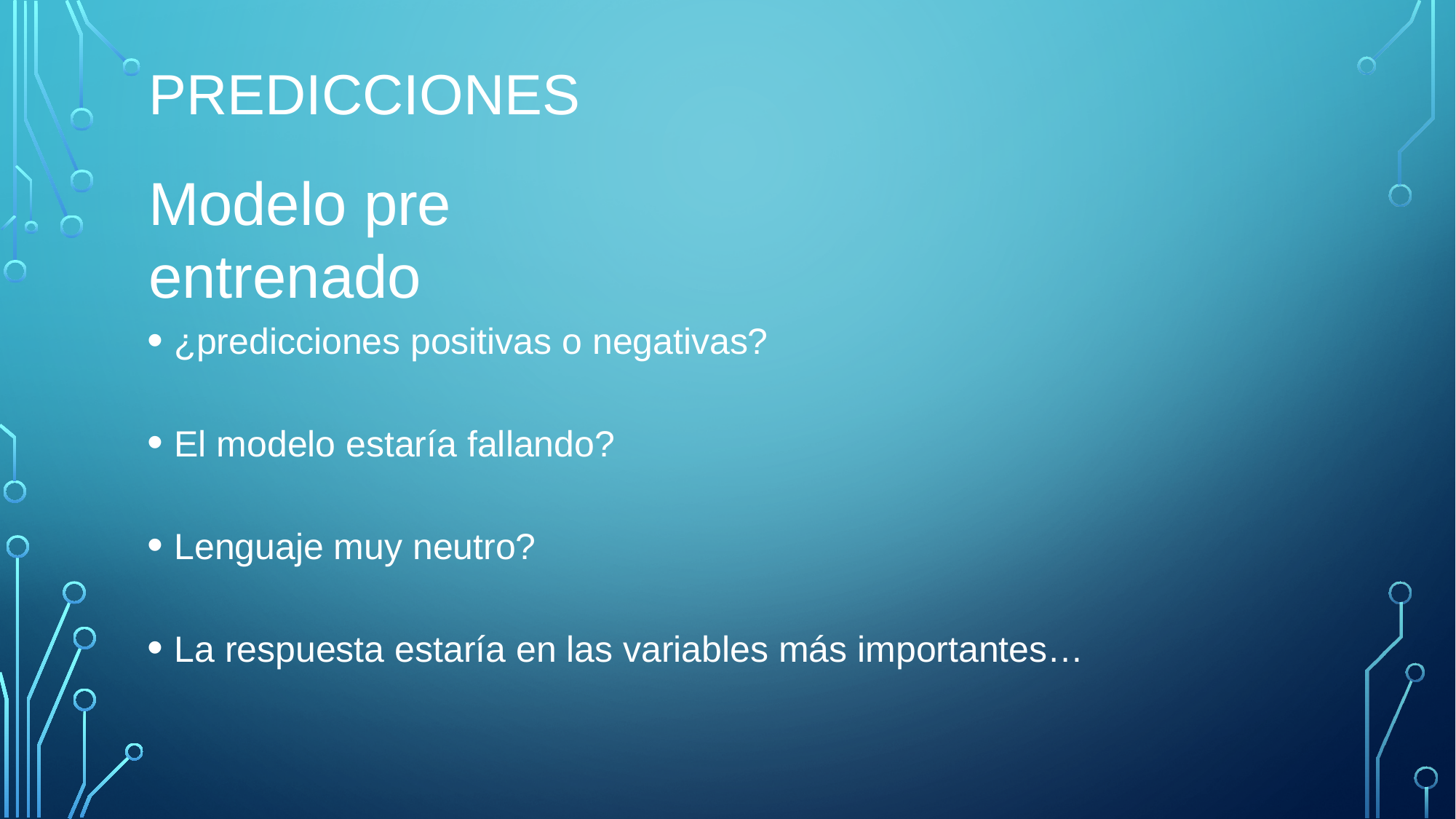

predicciones
Modelo pre entrenado
¿predicciones positivas o negativas?
El modelo estaría fallando?
Lenguaje muy neutro?
La respuesta estaría en las variables más importantes…